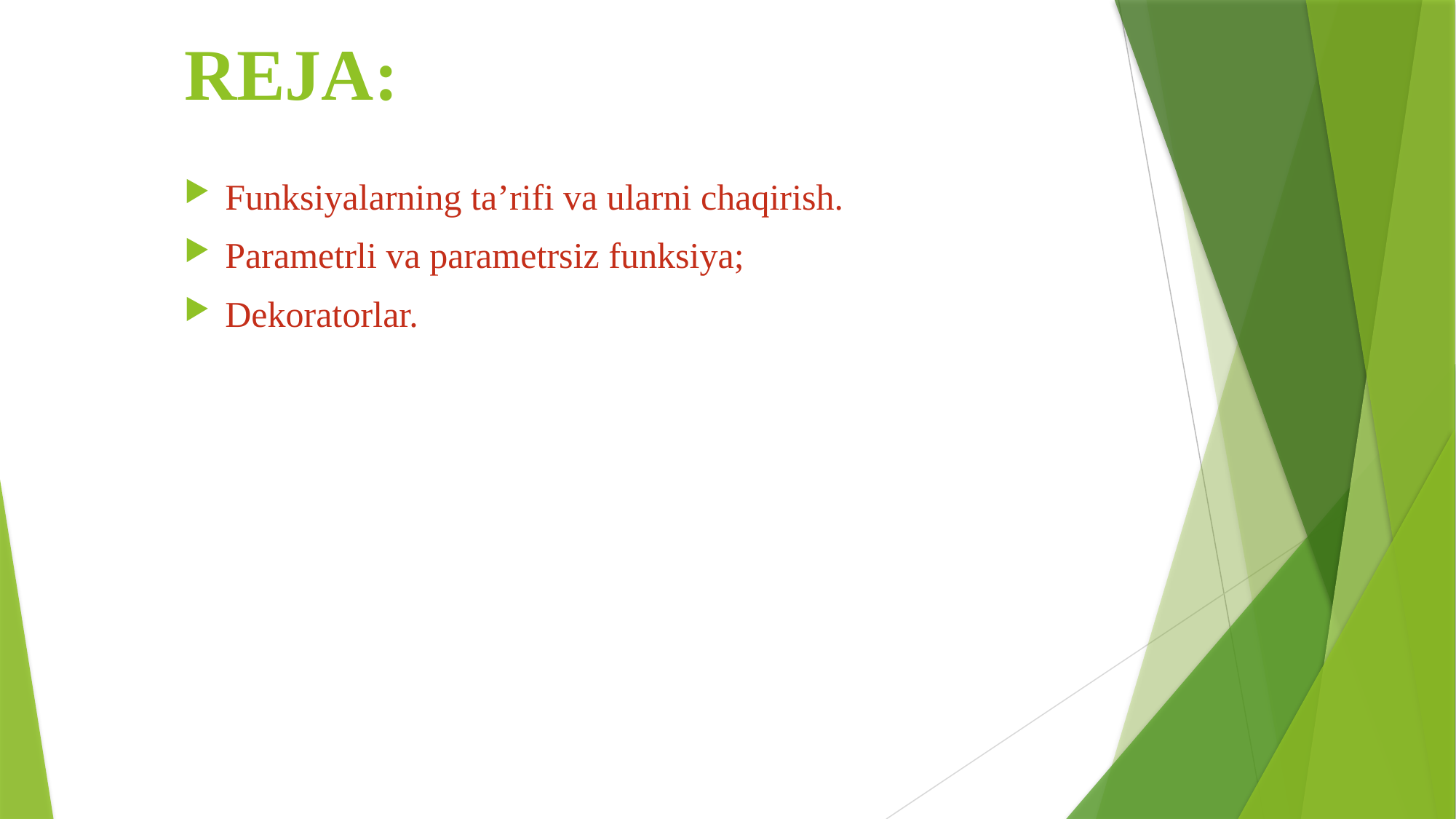

# REJA:
Funksiyalarning ta’rifi va ularni chaqirish.
Parametrli va parametrsiz funksiya;
Dekoratorlar.